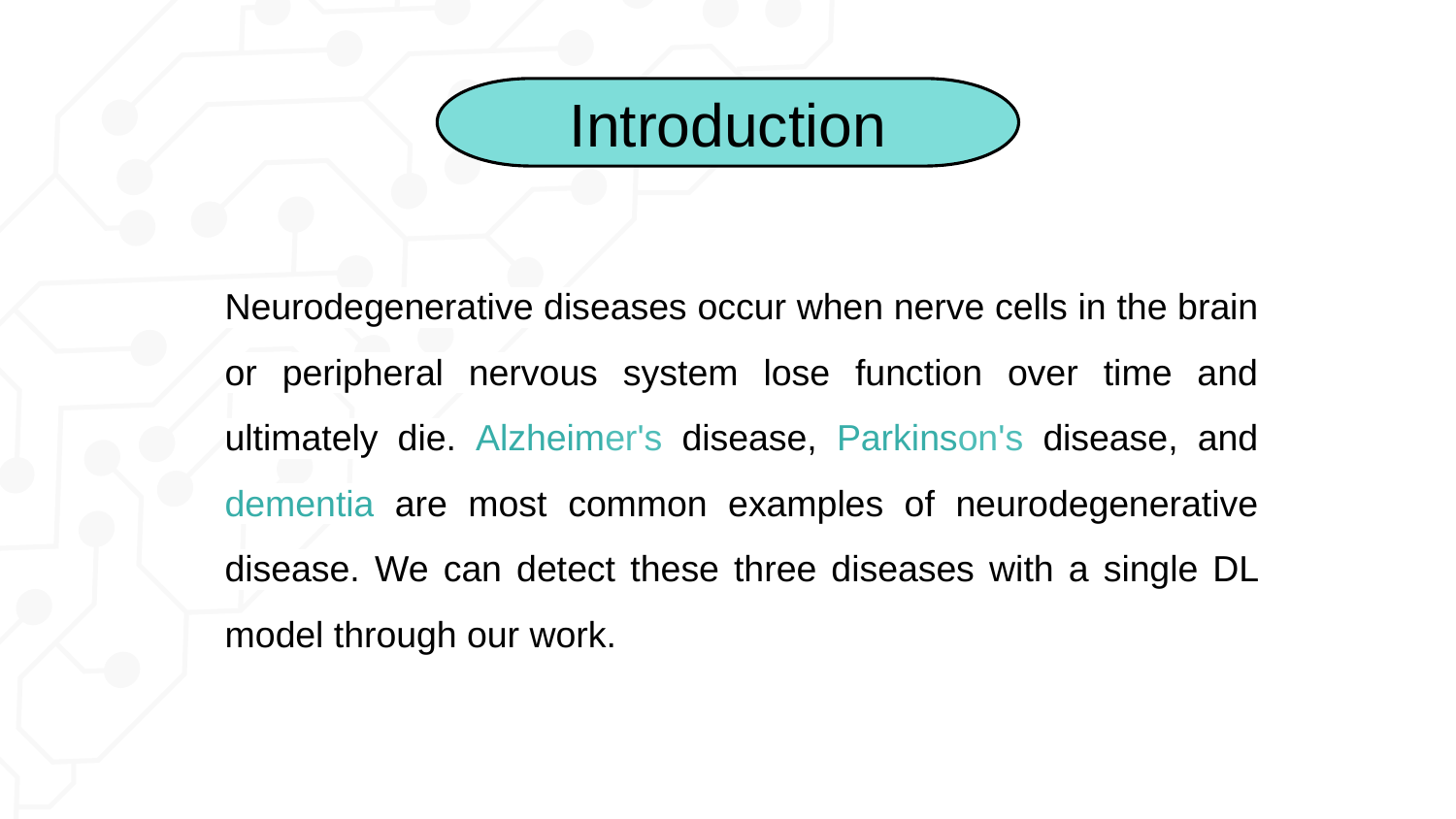

Introduction
Neurodegenerative diseases occur when nerve cells in the brain or peripheral nervous system lose function over time and ultimately die. Alzheimer's disease, Parkinson's disease, and dementia are most common examples of neurodegenerative disease. We can detect these three diseases with a single DL model through our work.